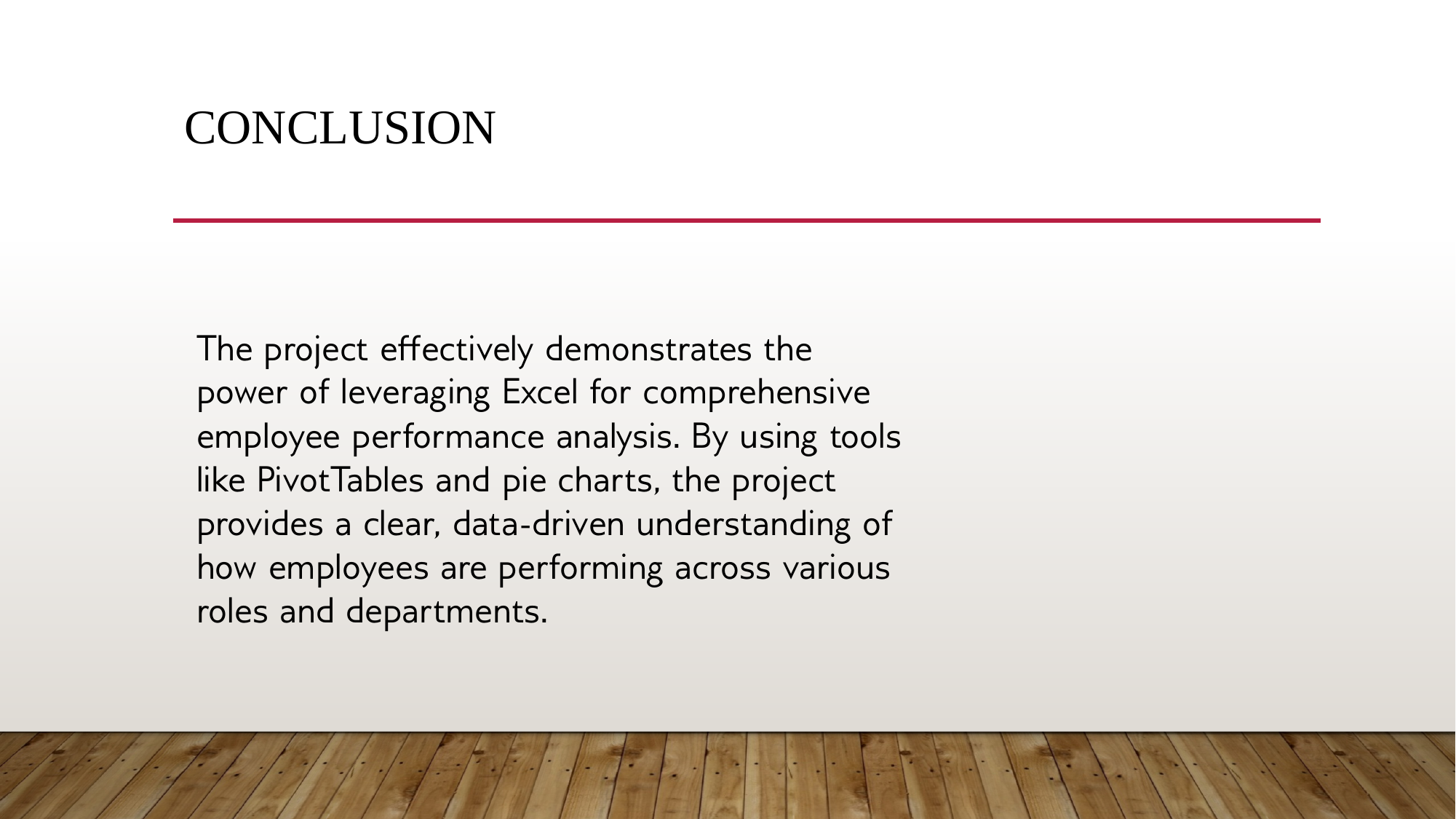

# conclusion
The project effectively demonstrates the power of leveraging Excel for comprehensive employee performance analysis. By using tools like PivotTables and pie charts, the project provides a clear, data-driven understanding of how employees are performing across various roles and departments.